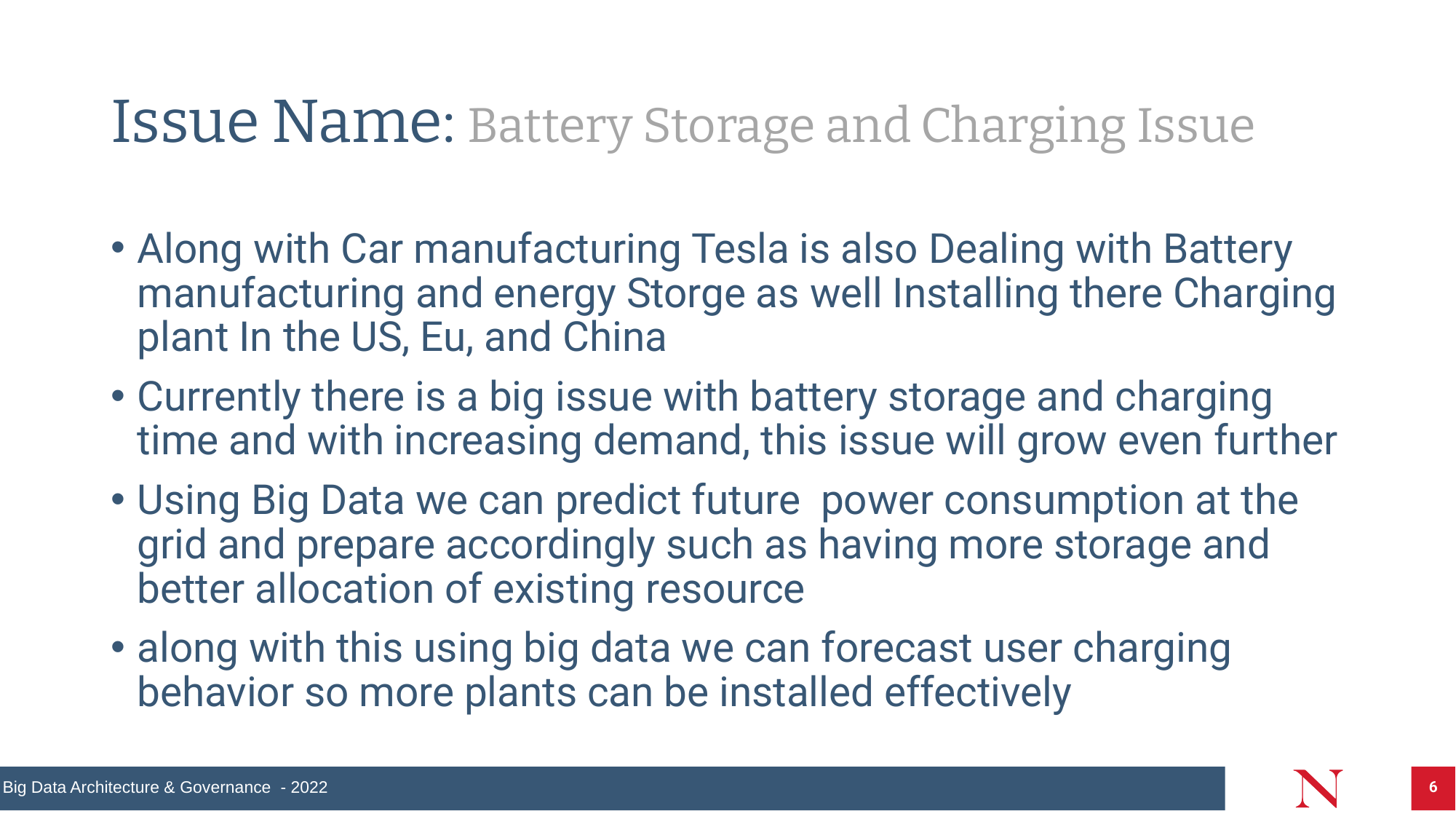

# Issue Name: Battery Storage and Charging Issue
Along with Car manufacturing Tesla is also Dealing with Battery manufacturing and energy Storge as well Installing there Charging plant In the US, Eu, and China
Currently there is a big issue with battery storage and charging time and with increasing demand, this issue will grow even further
Using Big Data we can predict future  power consumption at the grid and prepare accordingly such as having more storage and better allocation of existing resource
along with this using big data we can forecast user charging behavior so more plants can be installed effectively